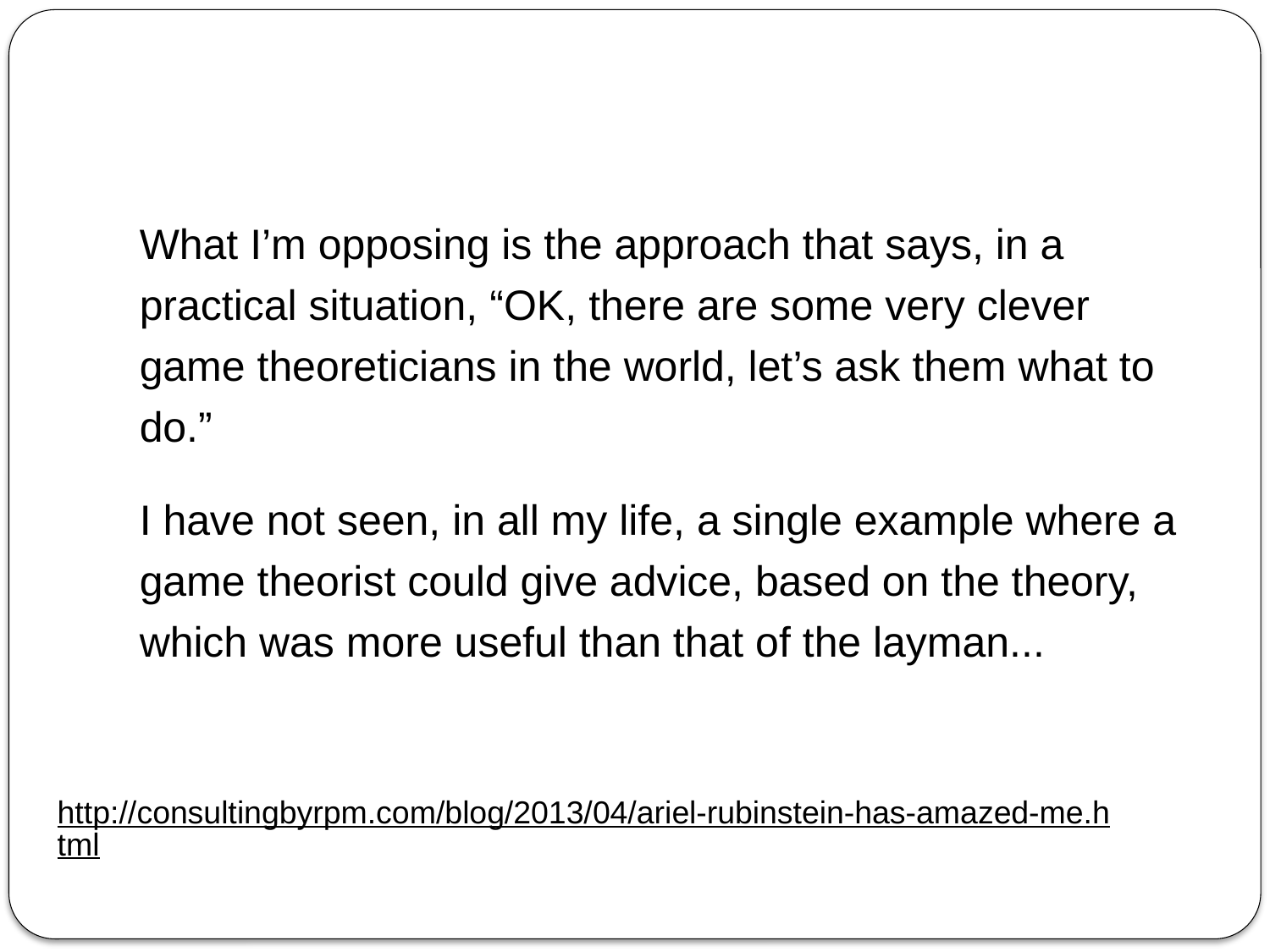

#
What I’m opposing is the approach that says, in a practical situation, “OK, there are some very clever game theoreticians in the world, let’s ask them what to do.”
I have not seen, in all my life, a single example where a game theorist could give advice, based on the theory, which was more useful than that of the layman...
http://consultingbyrpm.com/blog/2013/04/ariel-rubinstein-has-amazed-me.html